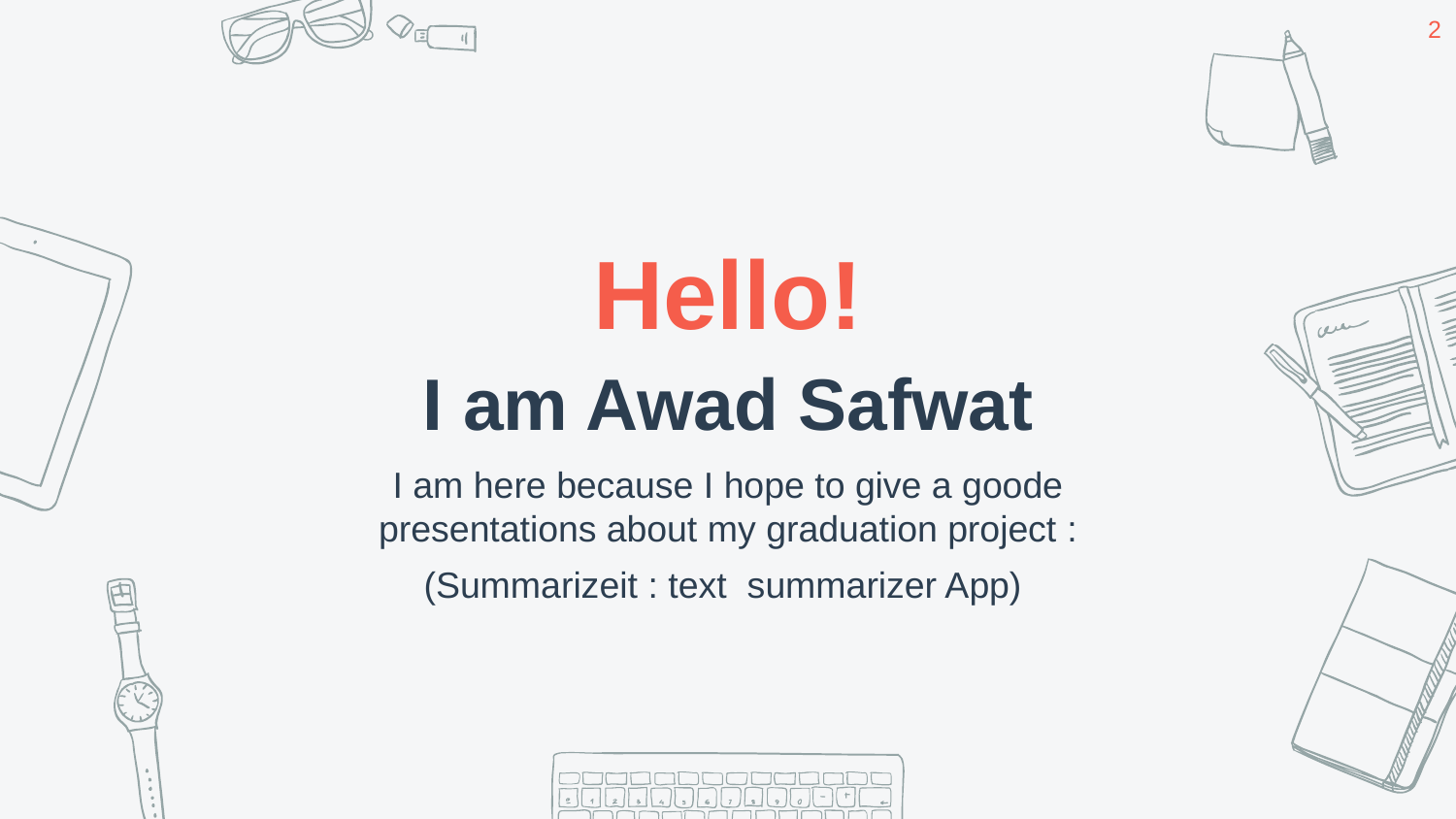

2
Hello!
I am Awad Safwat
I am here because I hope to give a goode presentations about my graduation project :
(Summarizeit : text  summarizer App)